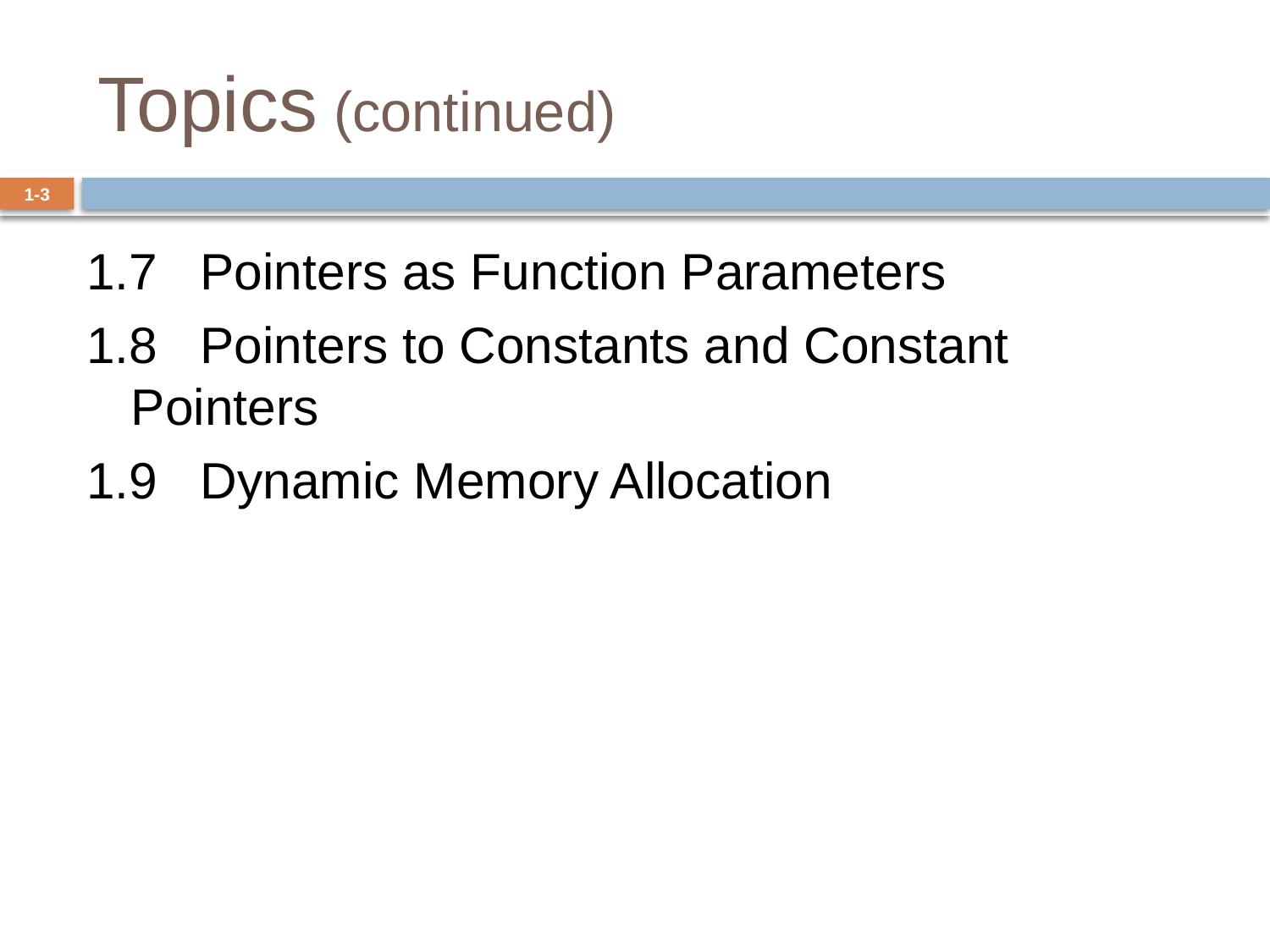

# Topics (continued)
1-3
1.7   Pointers as Function Parameters
1.8   Pointers to Constants and Constant Pointers
1.9   Dynamic Memory Allocation